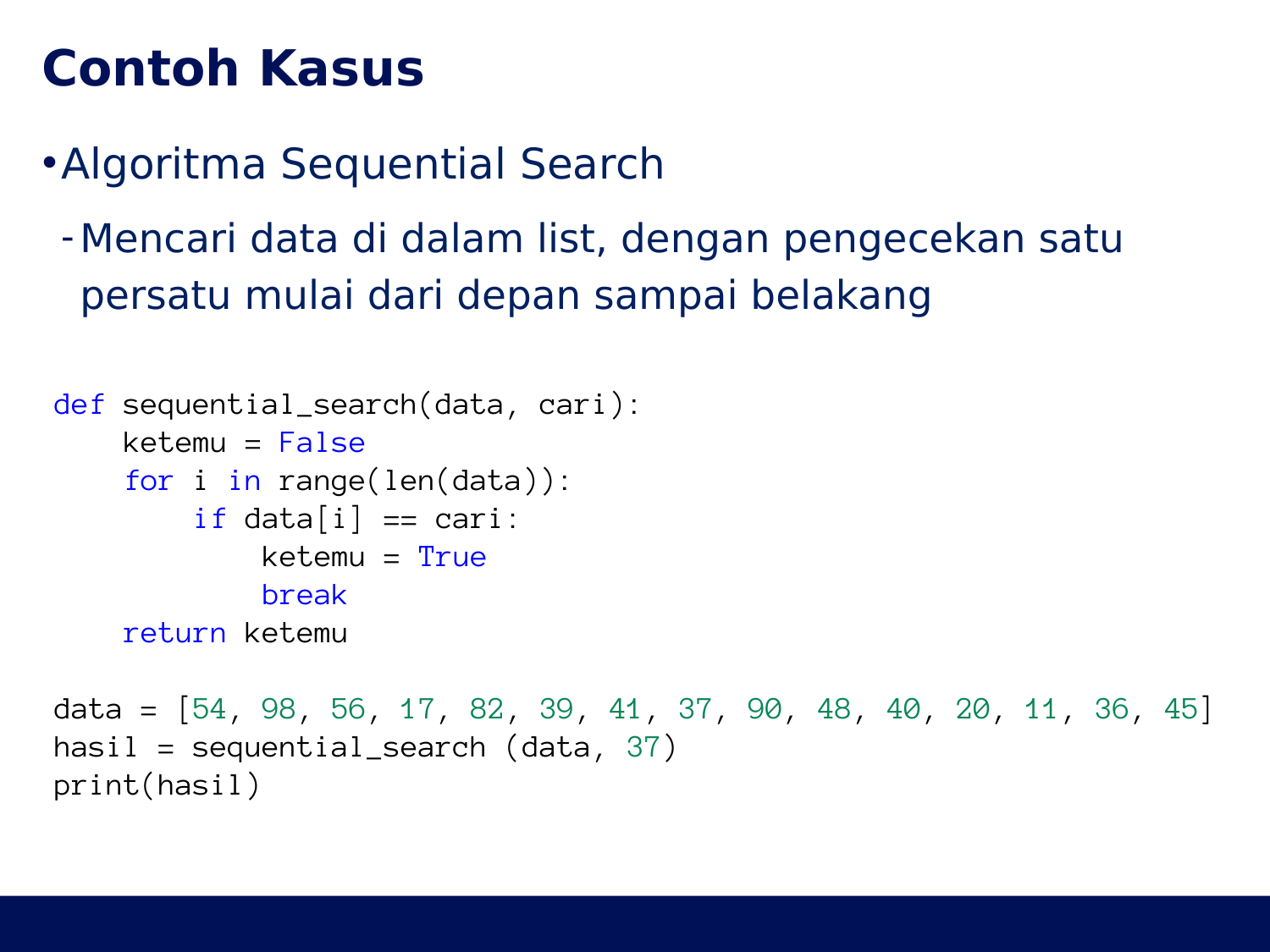

# Contoh Kasus
Algoritma Sequential Search
Mencari data di dalam list, dengan pengecekan satu persatu mulai dari depan sampai belakang
def sequential_search(data, cari):
    ketemu = False
    for i in range(len(data)):
        if data[i] == cari:
            ketemu = True
            break
    return ketemu
data = [54, 98, 56, 17, 82, 39, 41, 37, 90, 48, 40, 20, 11, 36, 45]
hasil = sequential_search (data, 37)
print(hasil)